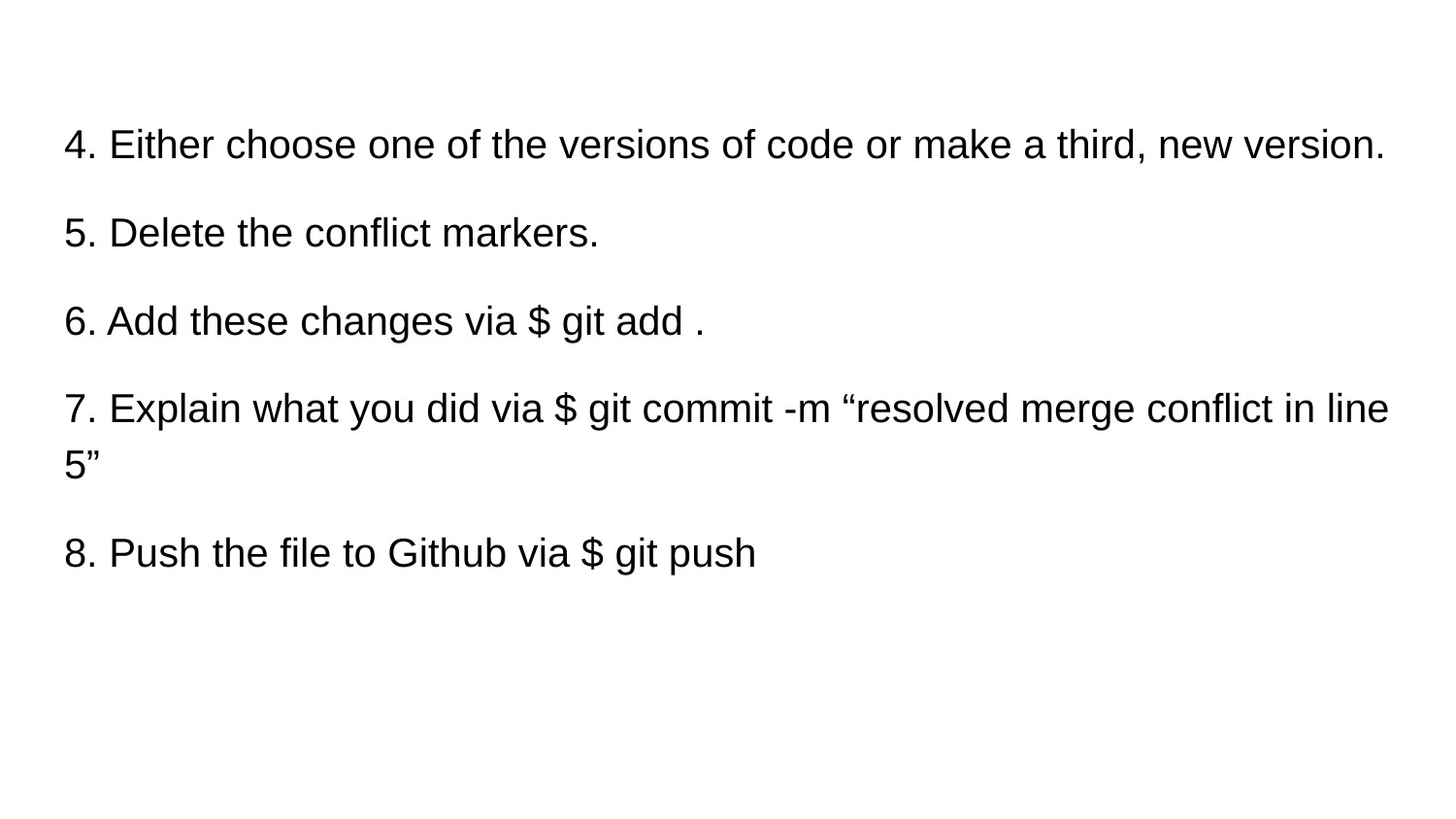

4. Either choose one of the versions of code or make a third, new version.
5. Delete the conflict markers.
6. Add these changes via $ git add .
7. Explain what you did via $ git commit -m “resolved merge conflict in line 5”
8. Push the file to Github via $ git push